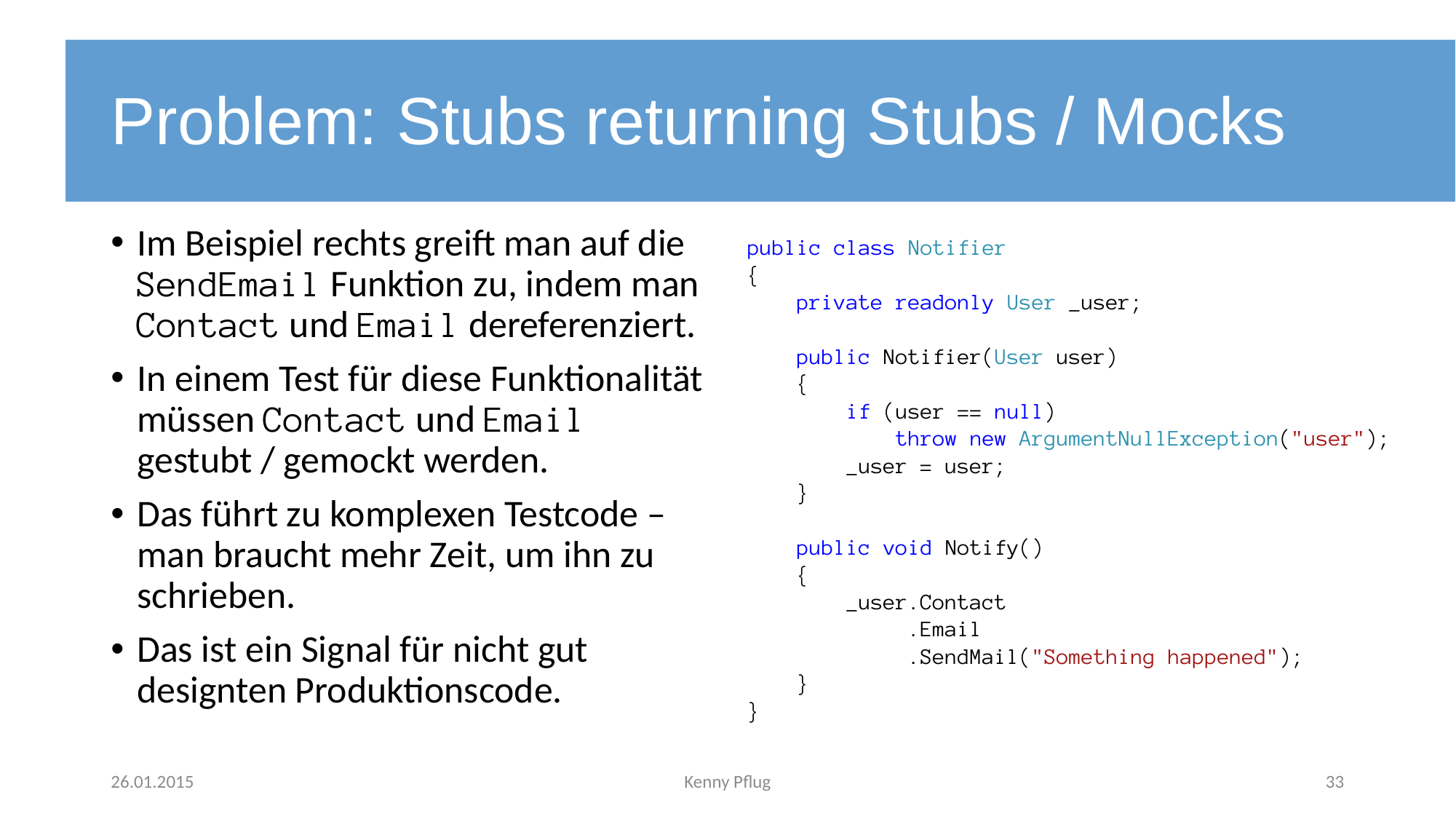

# Problem: Stubs returning Stubs / Mocks
Im Beispiel rechts greift man auf die SendEmail Funktion zu, indem man Contact und Email dereferenziert.
In einem Test für diese Funktionalität müssen Contact und Email gestubt / gemockt werden.
Das führt zu komplexen Testcode – man braucht mehr Zeit, um ihn zu schrieben.
Das ist ein Signal für nicht gut designten Produktionscode.
public class Notifier
{
    private readonly User _user;
    public Notifier(User user)
    {
        if (user == null) 
            throw new ArgumentNullException("user");
        _user = user;
    }
    public void Notify()
    {
        _user.Contact
             .Email
             .SendMail("Something happened");
    }
}
26.01.2015
Kenny Pflug
33